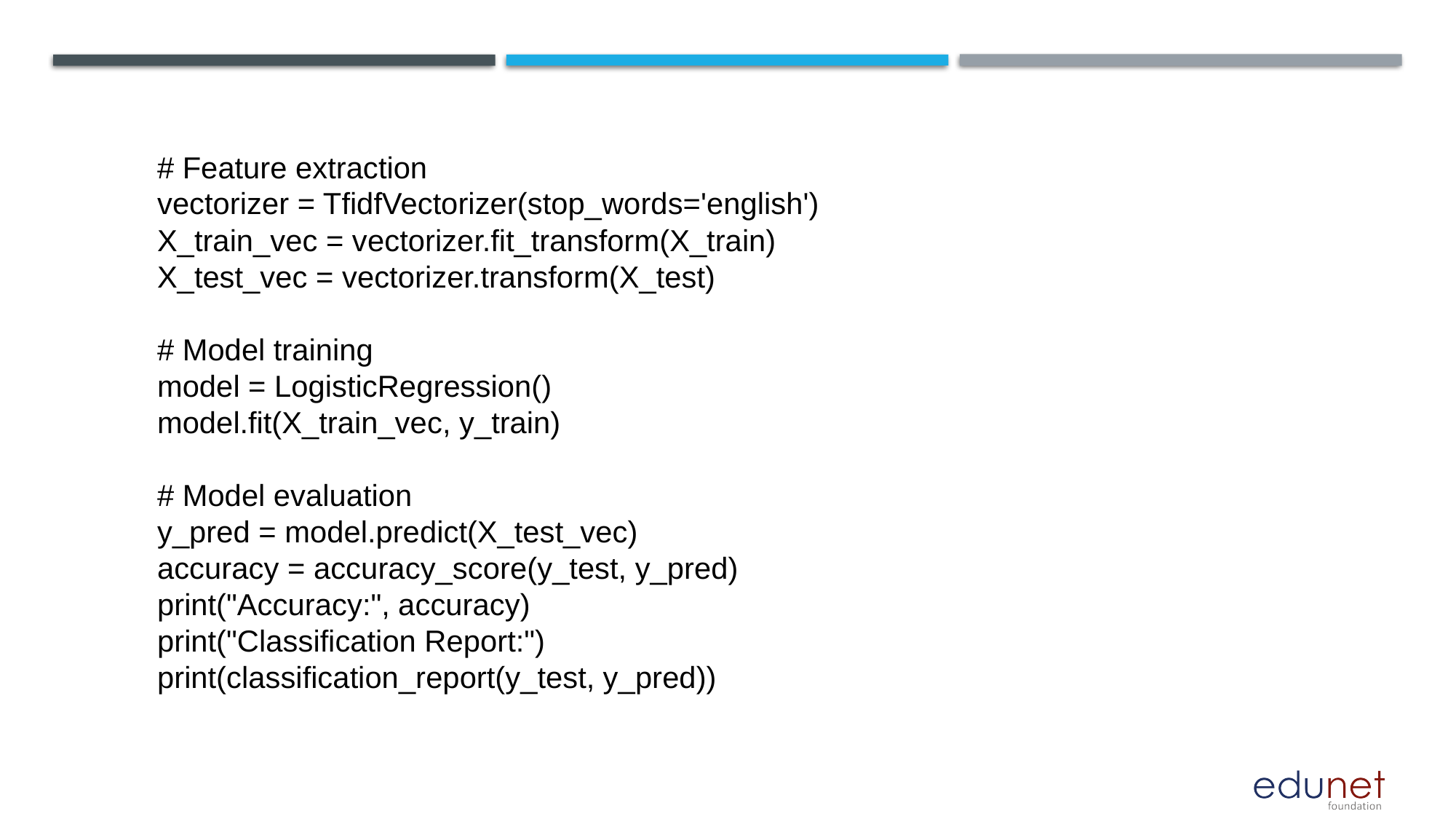

# Feature extraction
vectorizer = TfidfVectorizer(stop_words='english')
X_train_vec = vectorizer.fit_transform(X_train)
X_test_vec = vectorizer.transform(X_test)

# Model training
model = LogisticRegression()
model.fit(X_train_vec, y_train)

# Model evaluation
y_pred = model.predict(X_test_vec)
accuracy = accuracy_score(y_test, y_pred)
print("Accuracy:", accuracy)
print("Classification Report:")
print(classification_report(y_test, y_pred))